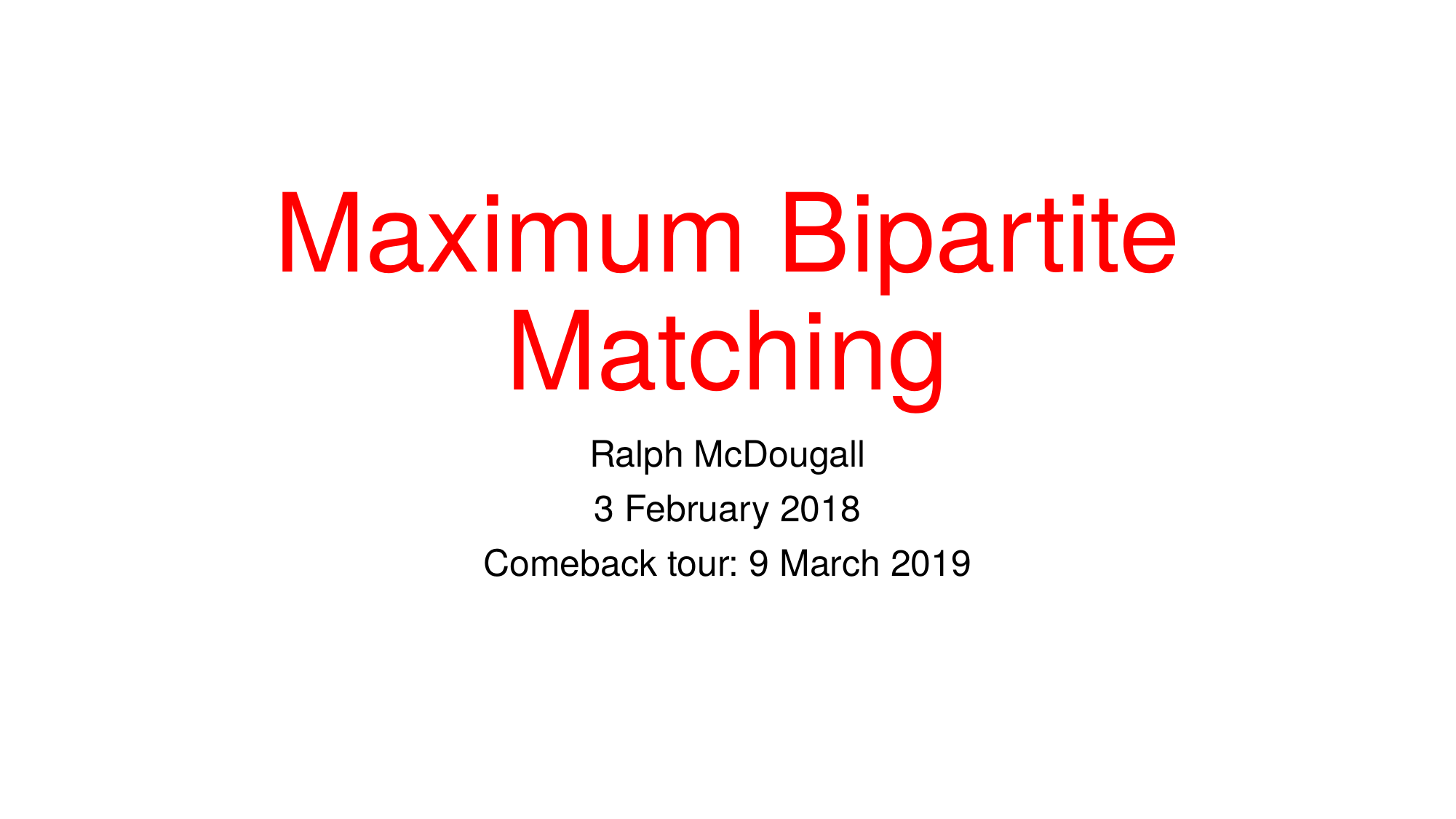

# Maximum Bipartite Matching
Ralph McDougall
3 February 2018
Comeback tour: 9 March 2019